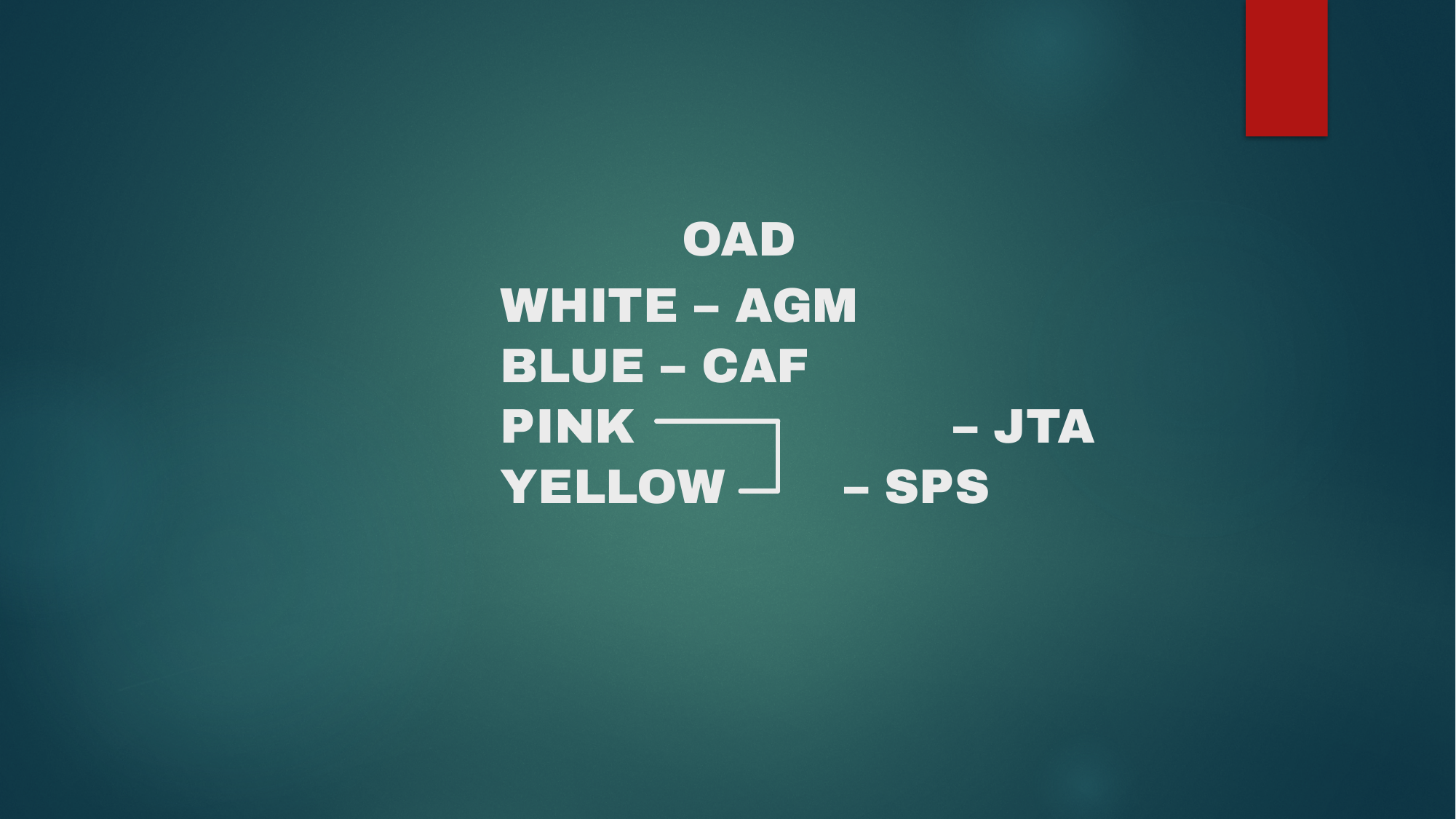

OAD
WHITE – AGM
BLUE – CAF
PINK			 – JTA
YELLOW	 – SPS